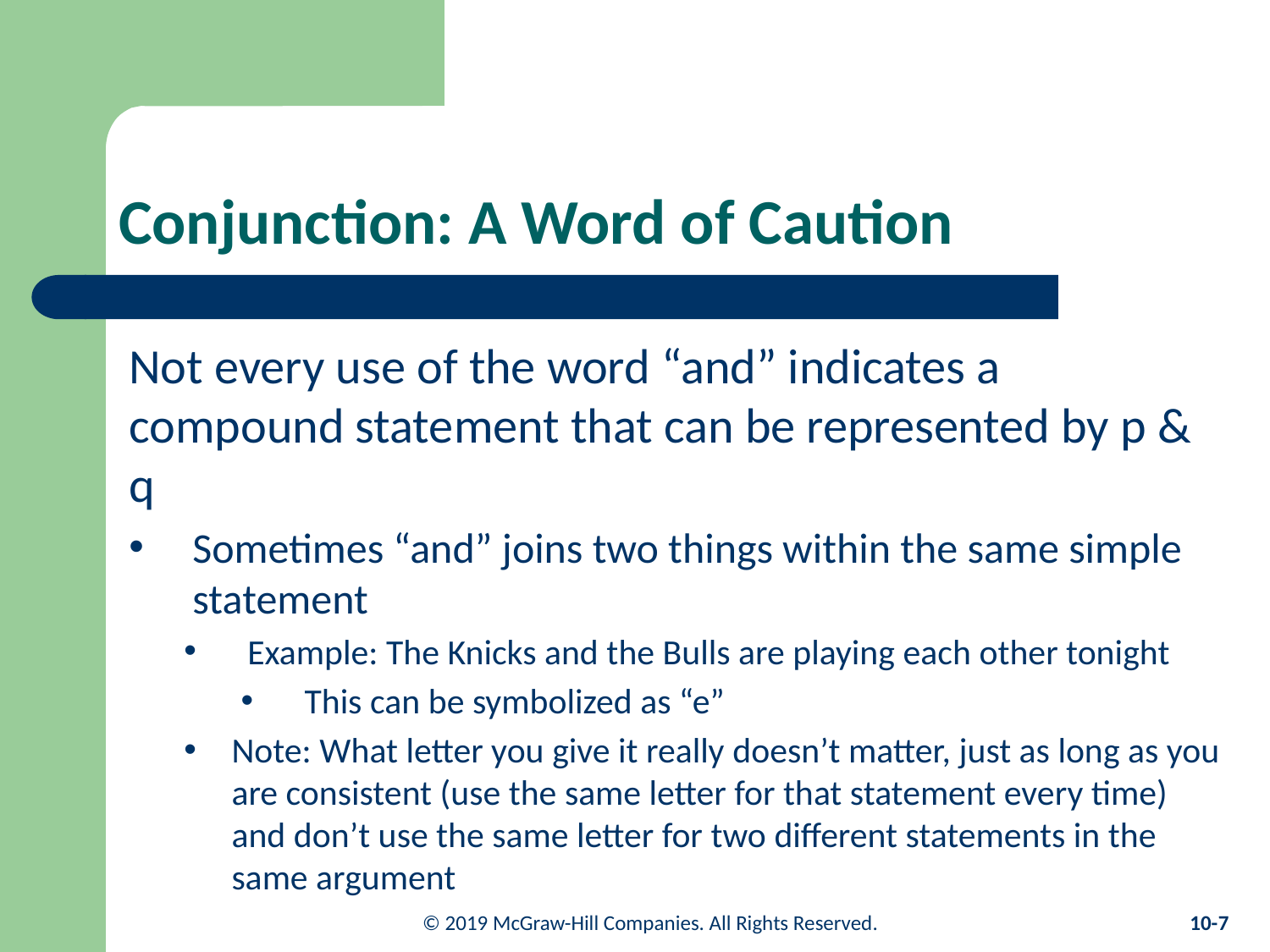

# Conjunction: A Word of Caution
Not every use of the word “and” indicates a compound statement that can be represented by p & q
Sometimes “and” joins two things within the same simple statement
Example: The Knicks and the Bulls are playing each other tonight
This can be symbolized as “e”
Note: What letter you give it really doesn’t matter, just as long as you are consistent (use the same letter for that statement every time) and don’t use the same letter for two different statements in the same argument